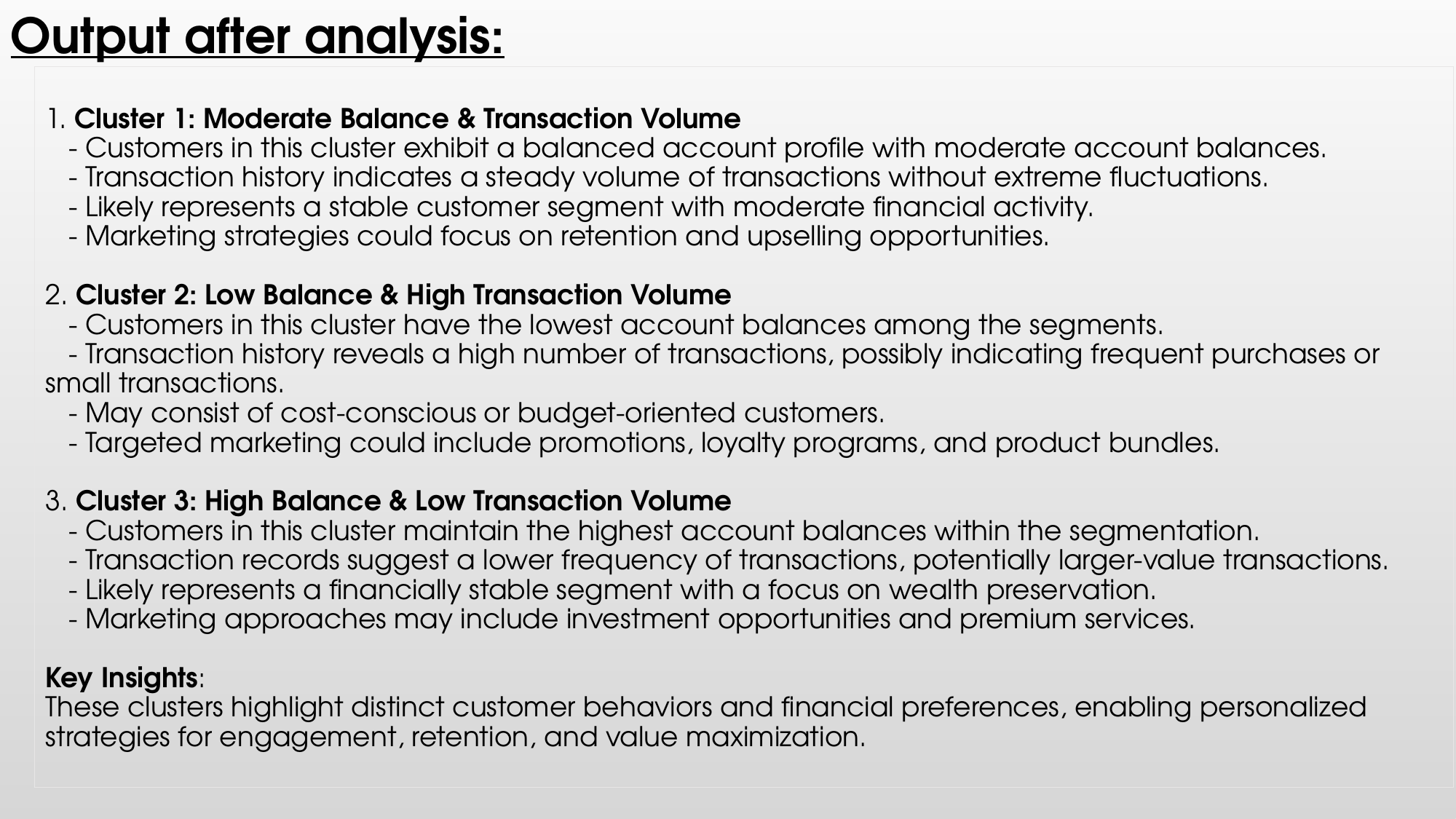

Output after analysis:

1. Cluster 1: Moderate Balance & Transaction Volume
   - Customers in this cluster exhibit a balanced account profile with moderate account balances.
   - Transaction history indicates a steady volume of transactions without extreme fluctuations.
   - Likely represents a stable customer segment with moderate financial activity.
   - Marketing strategies could focus on retention and upselling opportunities.

2. Cluster 2: Low Balance & High Transaction Volume
   - Customers in this cluster have the lowest account balances among the segments.
   - Transaction history reveals a high number of transactions, possibly indicating frequent purchases or small transactions.
   - May consist of cost-conscious or budget-oriented customers.
   - Targeted marketing could include promotions, loyalty programs, and product bundles.

3. Cluster 3: High Balance & Low Transaction Volume
   - Customers in this cluster maintain the highest account balances within the segmentation.
   - Transaction records suggest a lower frequency of transactions, potentially larger-value transactions.
   - Likely represents a financially stable segment with a focus on wealth preservation.
   - Marketing approaches may include investment opportunities and premium services.

Key Insights:
These clusters highlight distinct customer behaviors and financial preferences, enabling personalized strategies for engagement, retention, and value maximization.